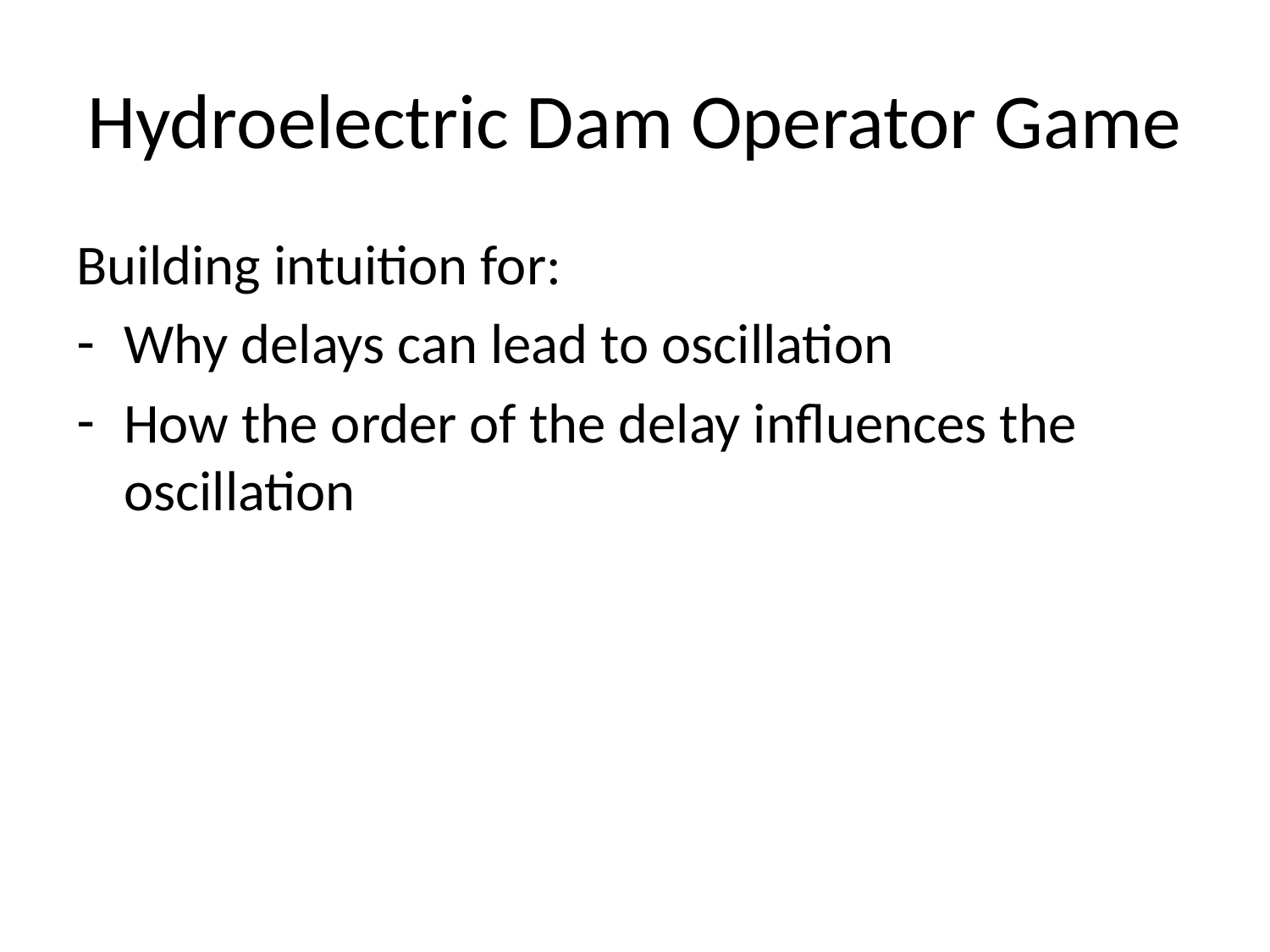

# Hydroelectric Dam Operator Game
Building intuition for:
Why delays can lead to oscillation
How the order of the delay influences the oscillation